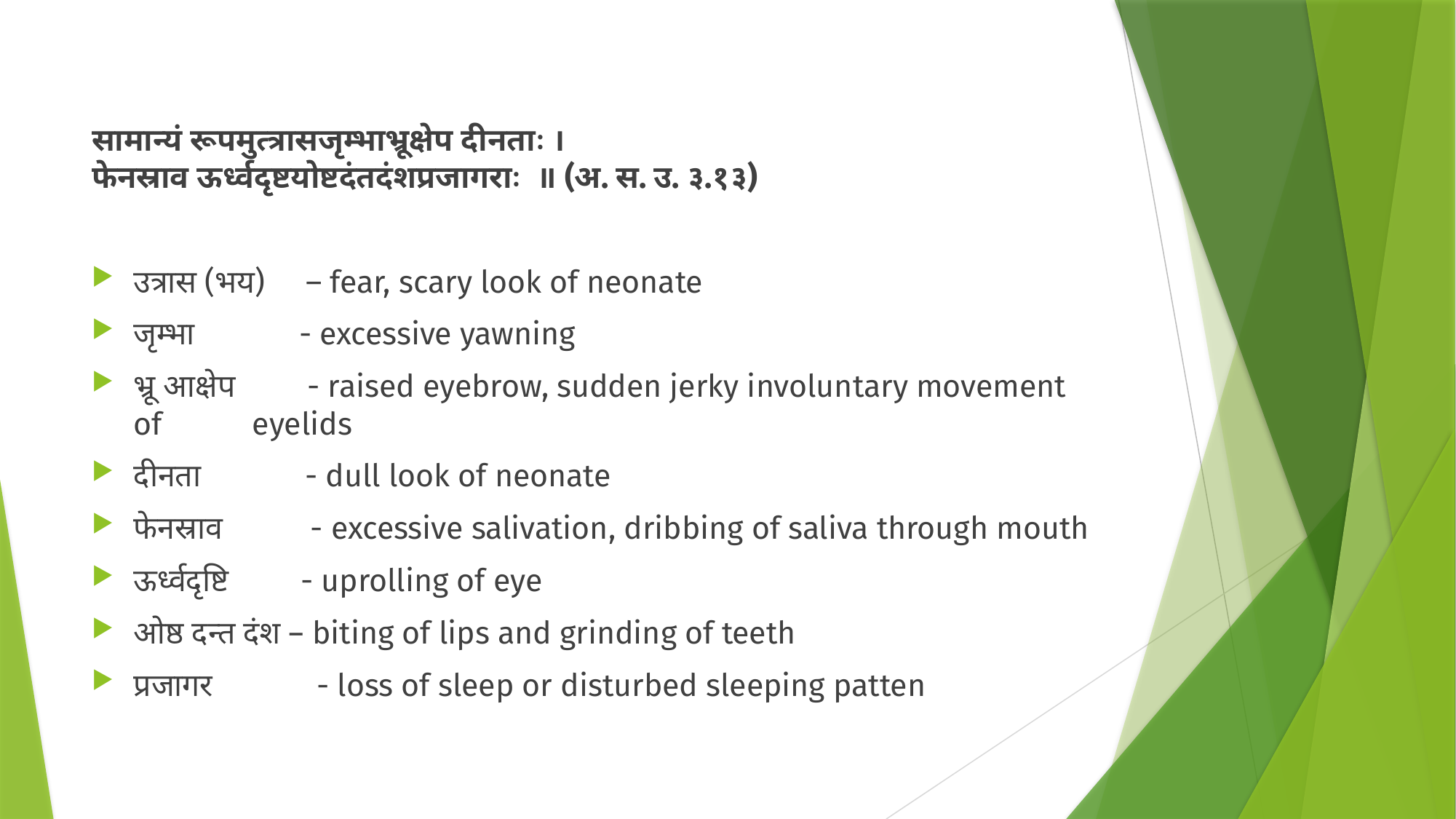

सामान्यं रूपमुत्त्रासजृम्भाभ्रूक्षेप दीनताः ।
फेनस्राव ऊर्ध्वदृष्टयोष्टदंतदंशप्रजागराः  ॥ (अ. स. उ. ३.१३)

उत्रास (भय)     – fear, scary look of neonate
जृम्भा             - excessive yawning
भ्रू आक्षेप         - raised eyebrow, sudden jerky involuntary movement of           eyelids
दीनता             - dull look of neonate
फेनस्राव           - excessive salivation, dribbing of saliva through mouth
ऊर्ध्वदृष्टि         - uprolling of eye
ओष्ठ दन्त दंश – biting of lips and grinding of teeth
प्रजागर             - loss of sleep or disturbed sleeping patten

#